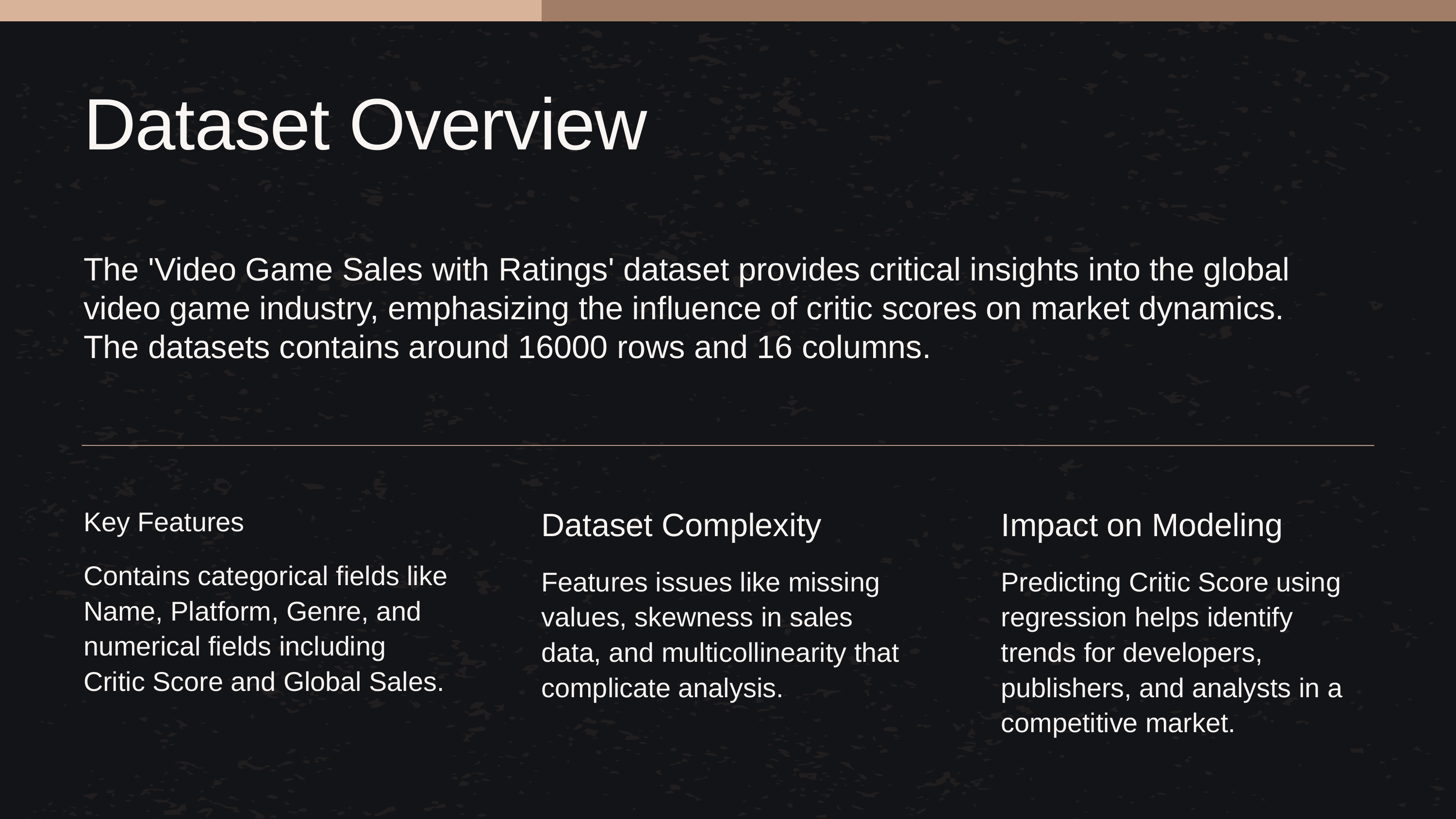

Dataset Overview
The 'Video Game Sales with Ratings' dataset provides critical insights into the global video game industry, emphasizing the influence of critic scores on market dynamics.
The datasets contains around 16000 rows and 16 columns.

Dataset Complexity
Features issues like missing values, skewness in sales data, and multicollinearity that complicate analysis.
Impact on Modeling
Predicting Critic Score using regression helps identify trends for developers, publishers, and analysts in a competitive market.
Key Features
Contains categorical fields like Name, Platform, Genre, and numerical fields including Critic Score and Global Sales.